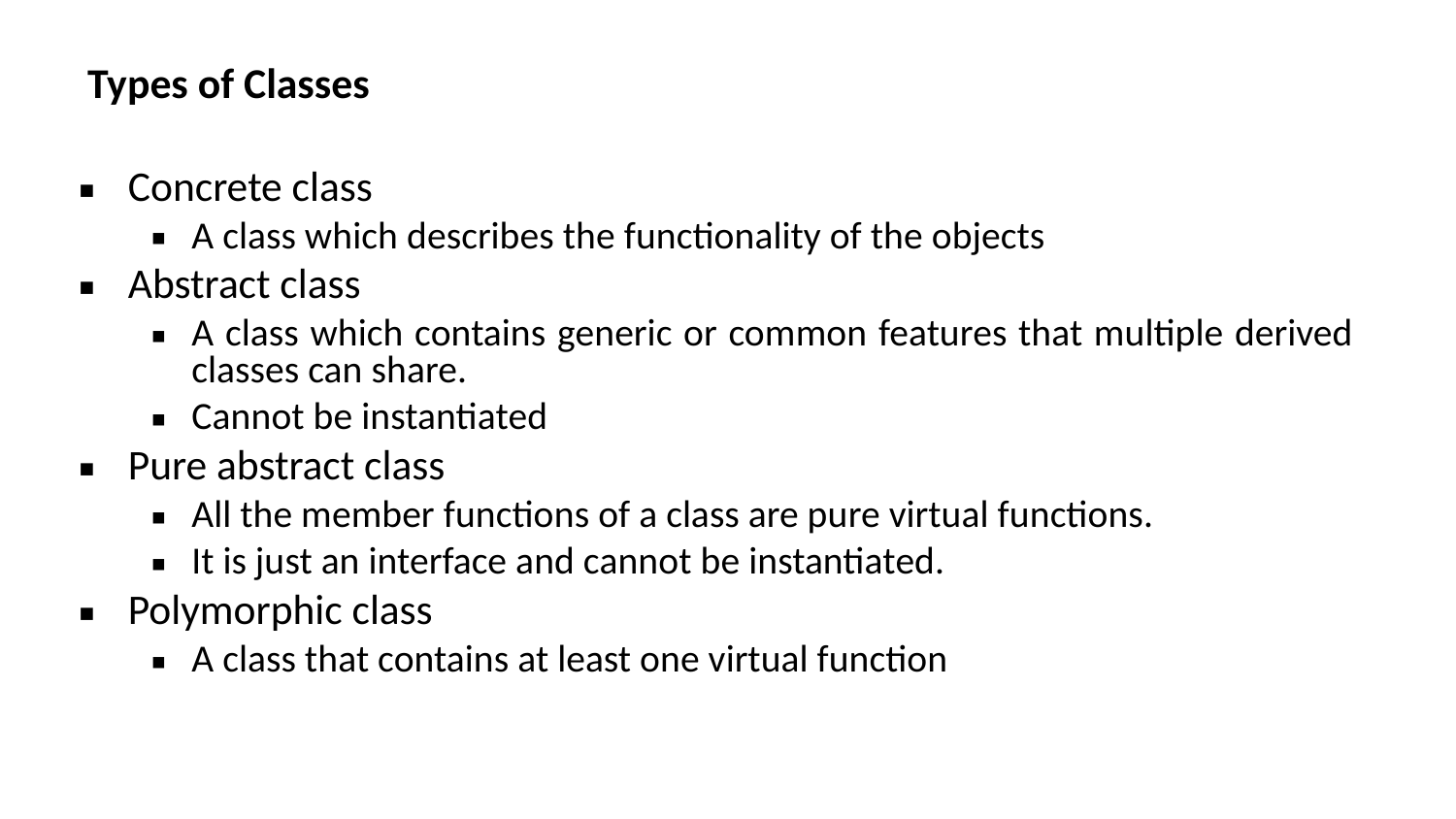

Types of Classes
Concrete class
A class which describes the functionality of the objects
Abstract class
A class which contains generic or common features that multiple derived classes can share.
Cannot be instantiated
Pure abstract class
All the member functions of a class are pure virtual functions.
It is just an interface and cannot be instantiated.
Polymorphic class
A class that contains at least one virtual function